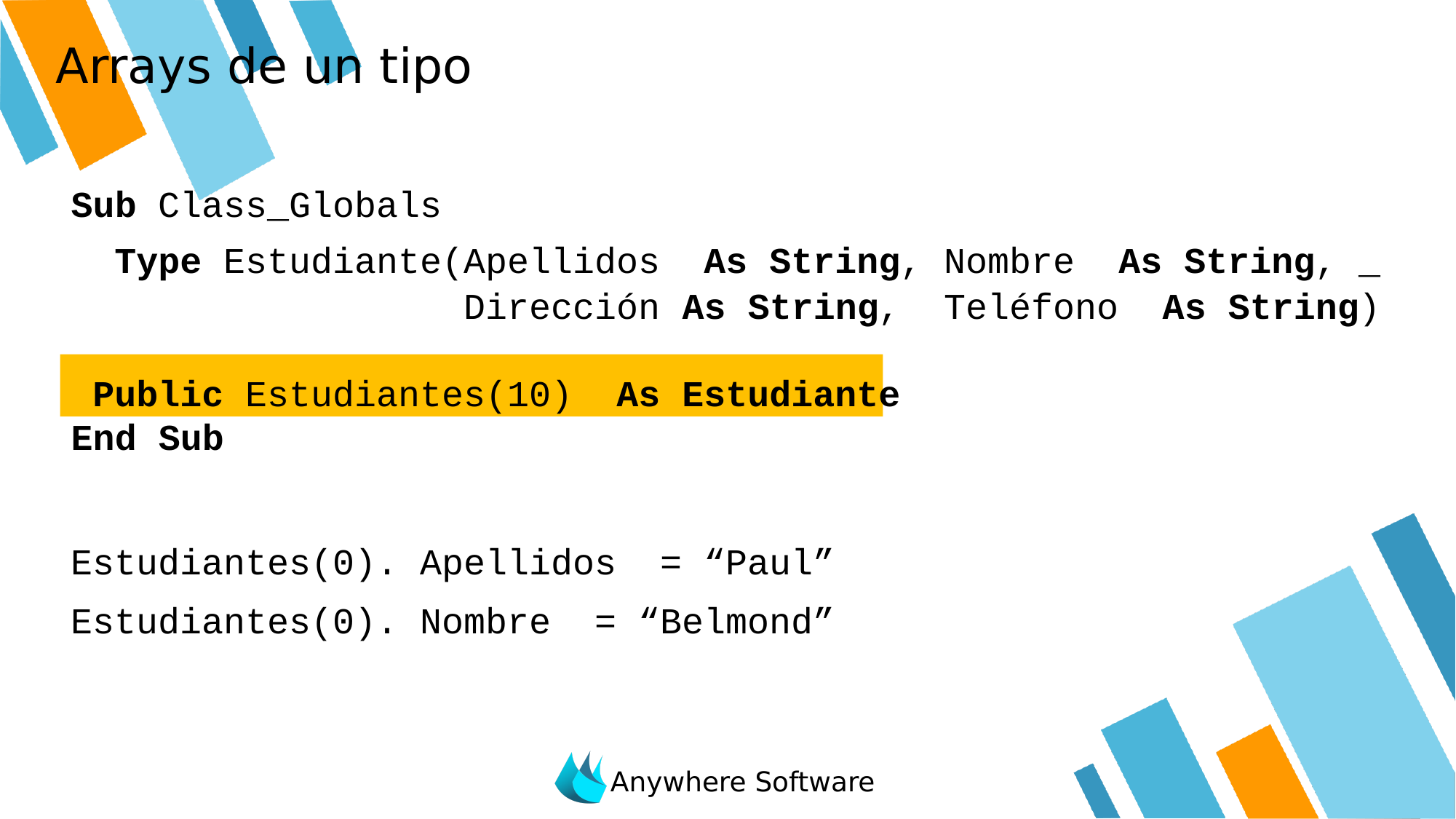

# Arrays de un tipo
Sub Class_Globals
	 Type Estudiante(Apellidos  As String, Nombre  As String, _
					        Dirección As String,  Teléfono  As String)

	Public Estudiantes(10)  As Estudiante
End Sub

Estudiantes(0). Apellidos  = “Paul”
Estudiantes(0). Nombre  = “Belmond”